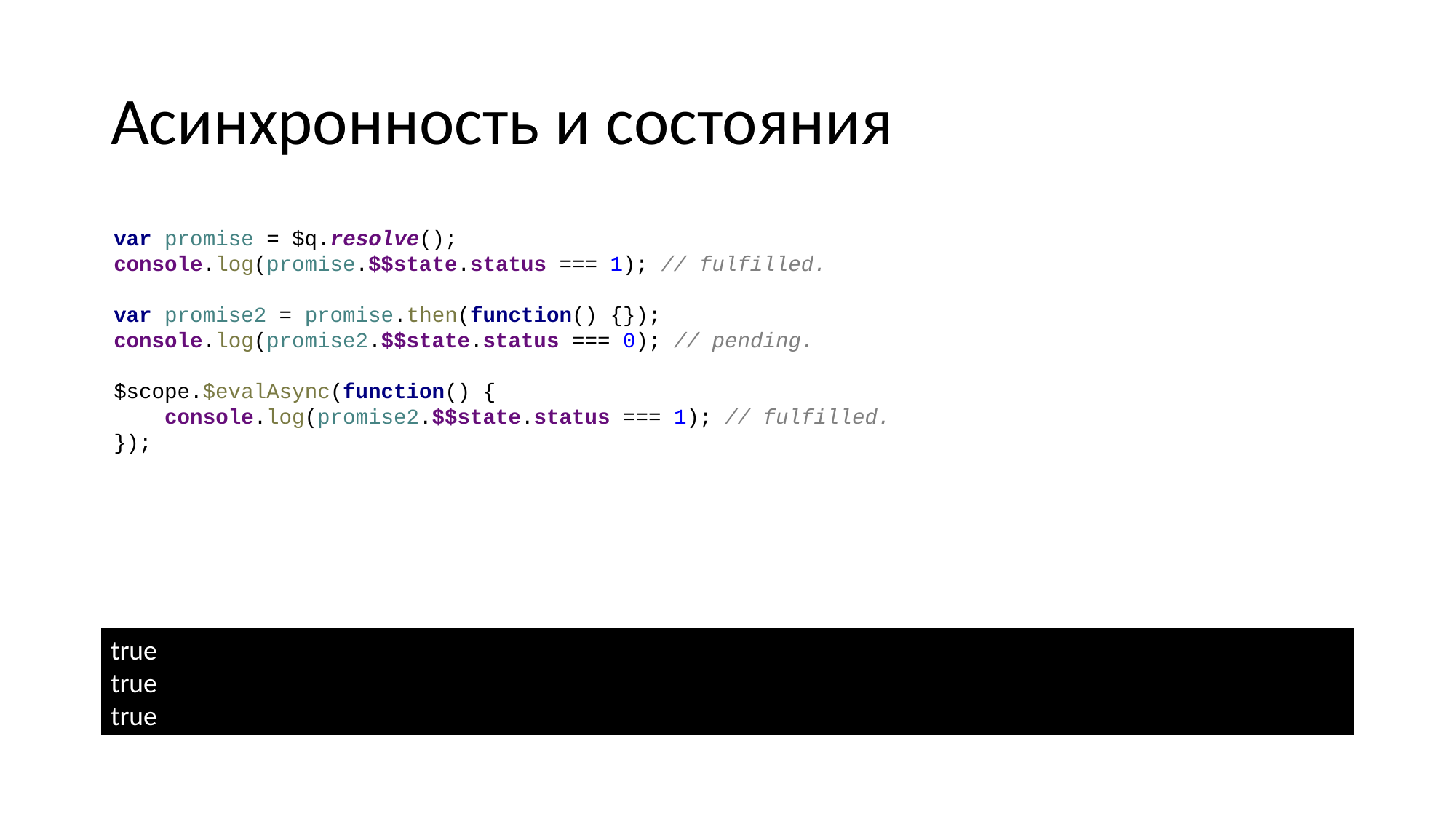

# Асинхронность и состояния

var promise = $q.resolve();
console.log(promise.$$state.status === 1); // fulfilled.
var promise2 = promise.then(function() {});
console.log(promise2.$$state.status === 0); // pending.
$scope.$evalAsync(function() {
    console.log(promise2.$$state.status === 1); // fulfilled.
});
true
true
true